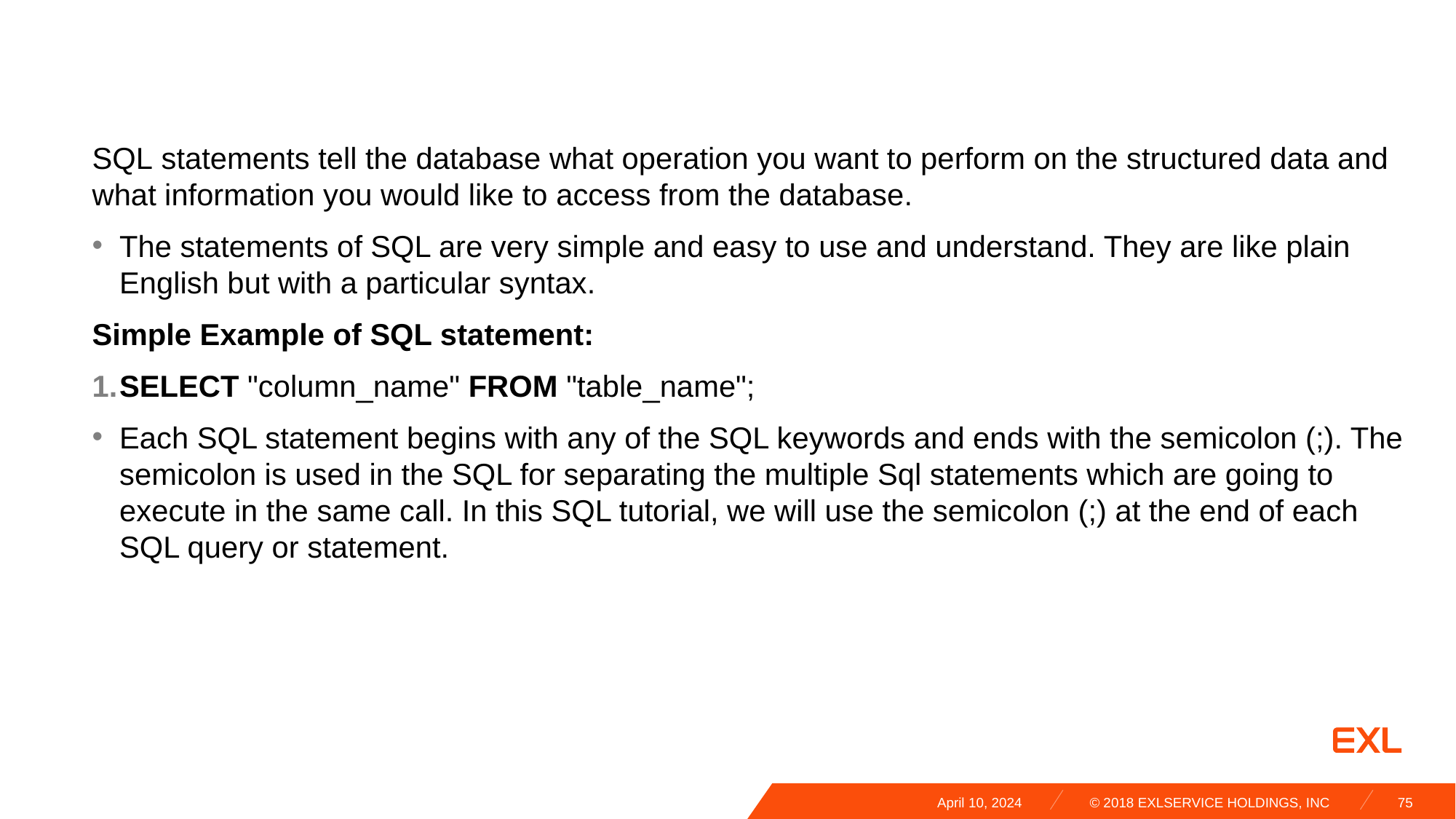

SQL statements tell the database what operation you want to perform on the structured data and what information you would like to access from the database.
The statements of SQL are very simple and easy to use and understand. They are like plain English but with a particular syntax.
Simple Example of SQL statement:
SELECT "column_name" FROM "table_name";
Each SQL statement begins with any of the SQL keywords and ends with the semicolon (;). The semicolon is used in the SQL for separating the multiple Sql statements which are going to execute in the same call. In this SQL tutorial, we will use the semicolon (;) at the end of each SQL query or statement.